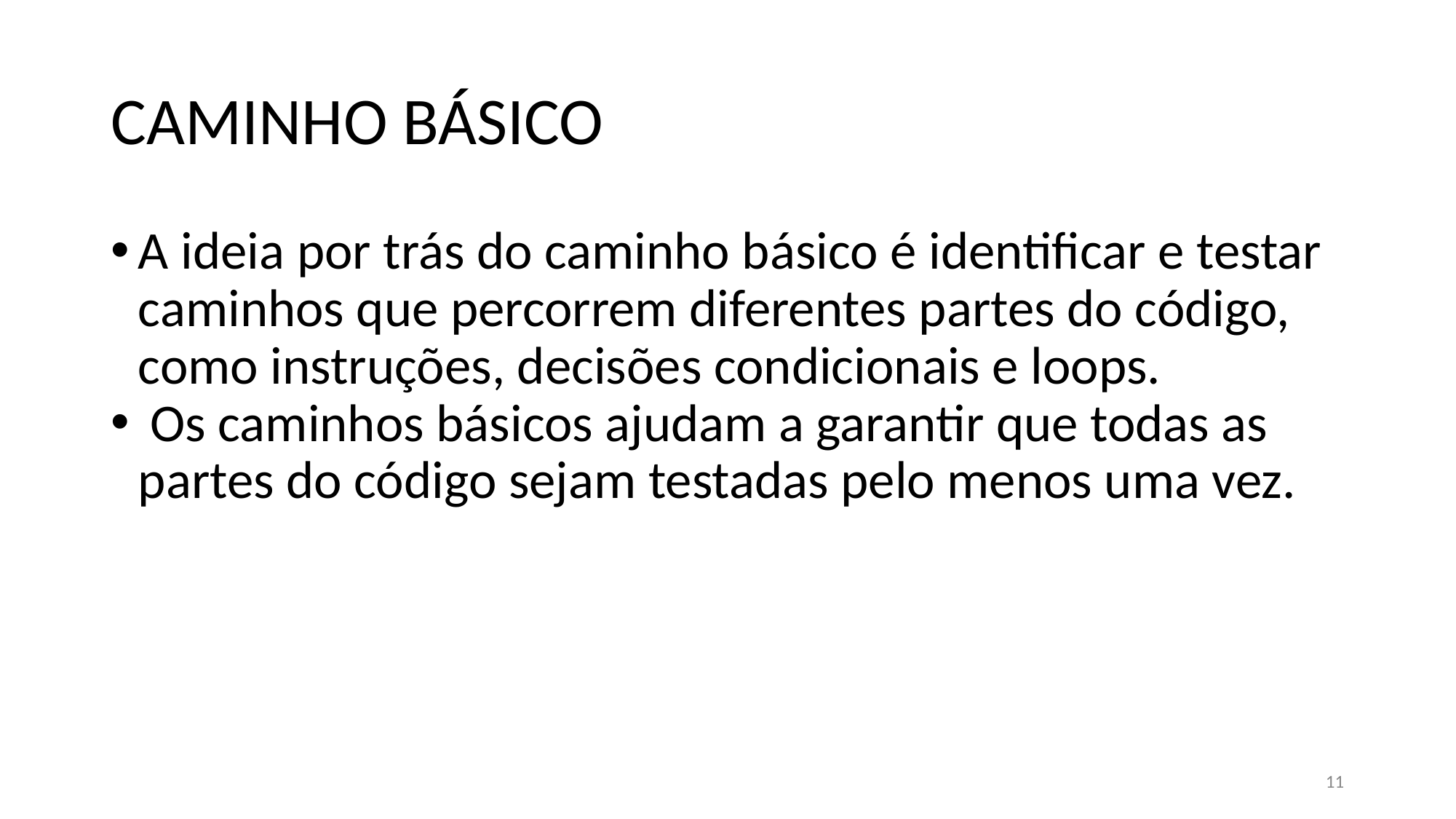

# CAMINHO BÁSICO
A ideia por trás do caminho básico é identificar e testar caminhos que percorrem diferentes partes do código, como instruções, decisões condicionais e loops.
 Os caminhos básicos ajudam a garantir que todas as partes do código sejam testadas pelo menos uma vez.
11